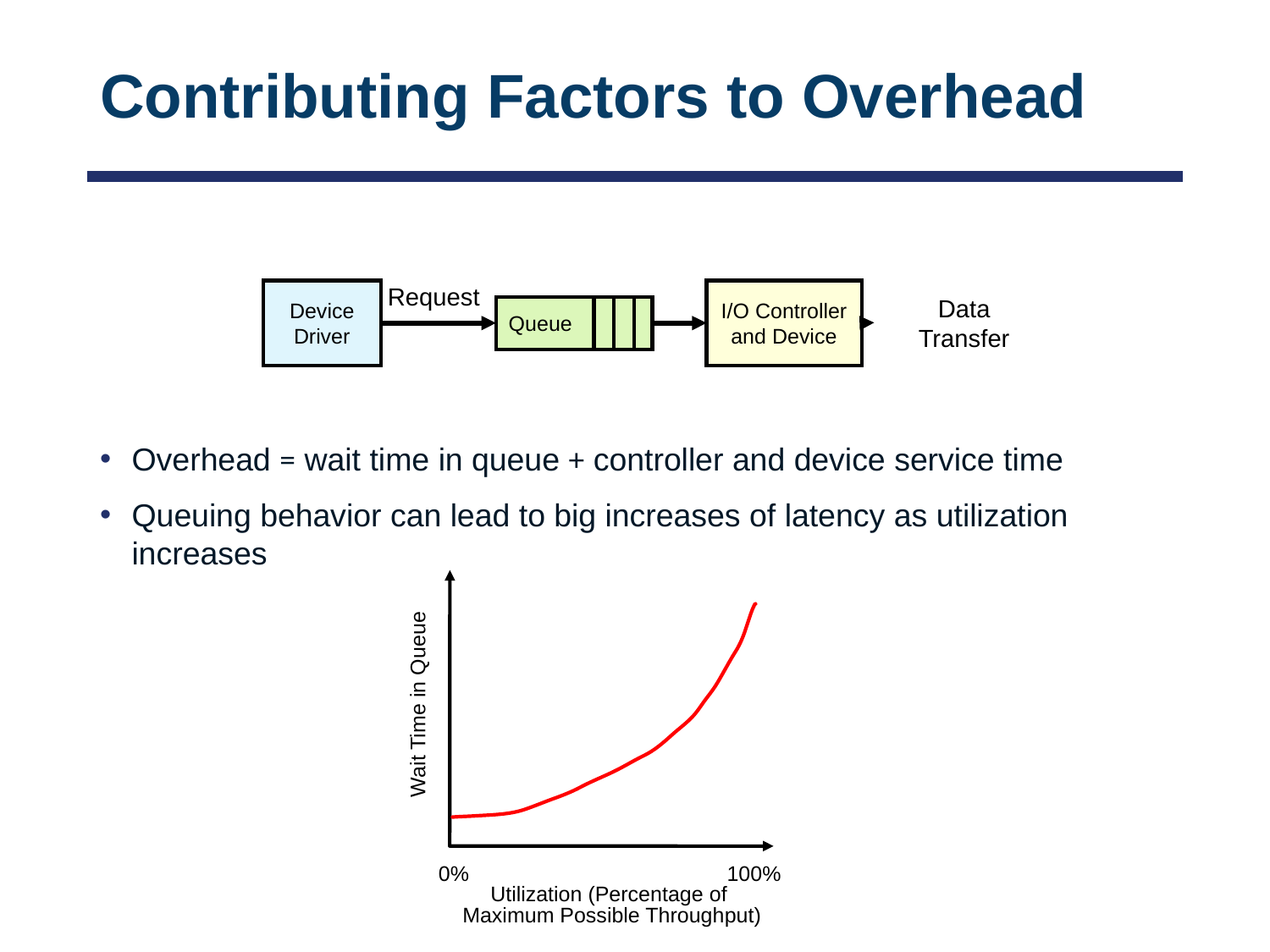

# Contributing Factors to Overhead
Request
Device
Driver
I/O Controller
and Device
Data
Transfer
Queue
Overhead = wait time in queue + controller and device service time
Queuing behavior can lead to big increases of latency as utilization increases

Wait Time in Queue

0%
100%
Utilization (Percentage of
Maximum Possible Throughput)